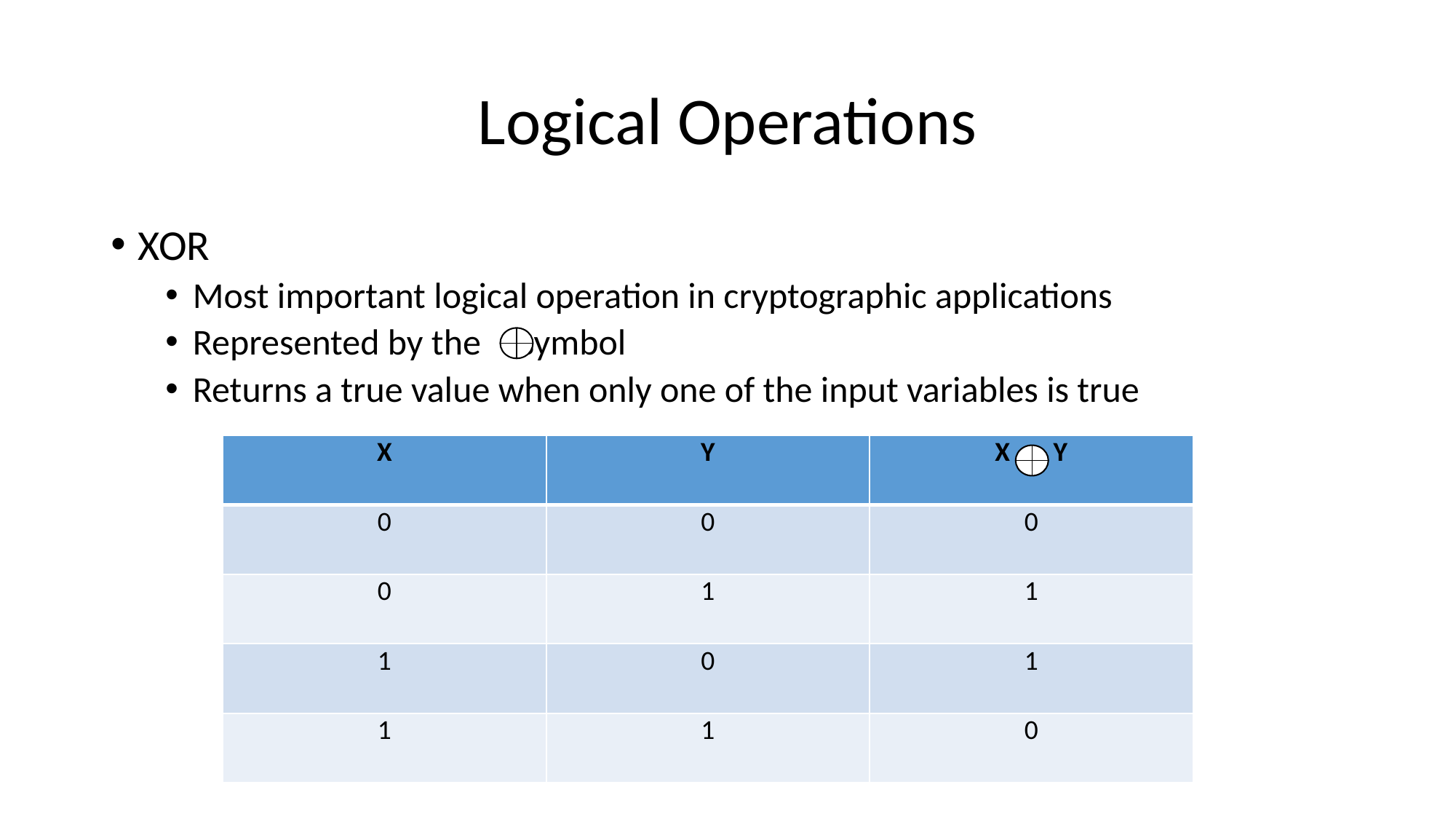

# Logical Operations
XOR
Most important logical operation in cryptographic applications
Represented by the   	symbol
Returns a true value when only one of the input variables is true

| X | Y | X Y |
| --- | --- | --- |
| 0 | 0 | 0 |
| 0 | 1 | 1 |
| 1 | 0 | 1 |
| 1 | 1 | 0 |